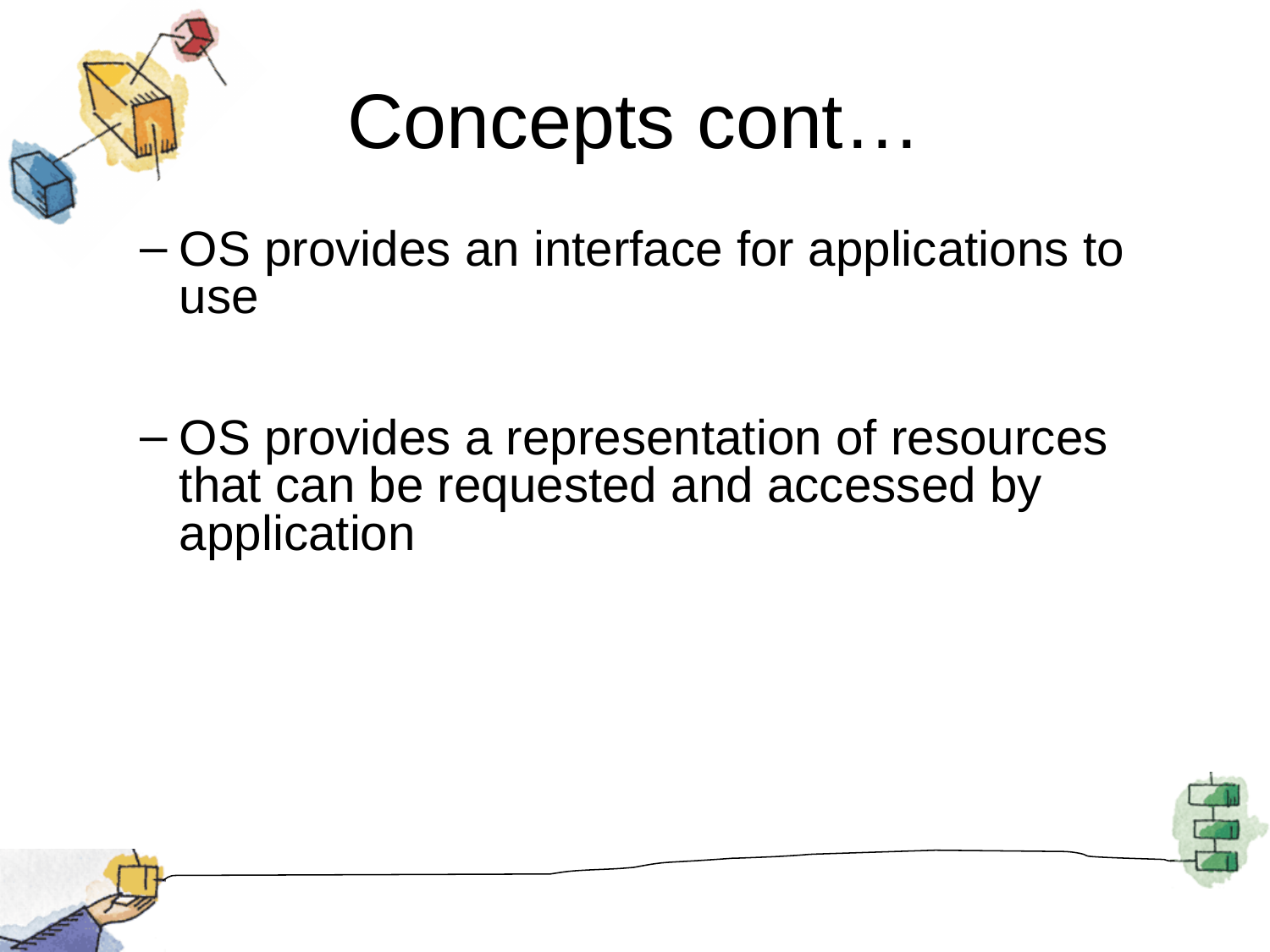

# Concepts cont…
OS provides an interface for applications to use

OS provides a representation of resources that can be requested and accessed by application